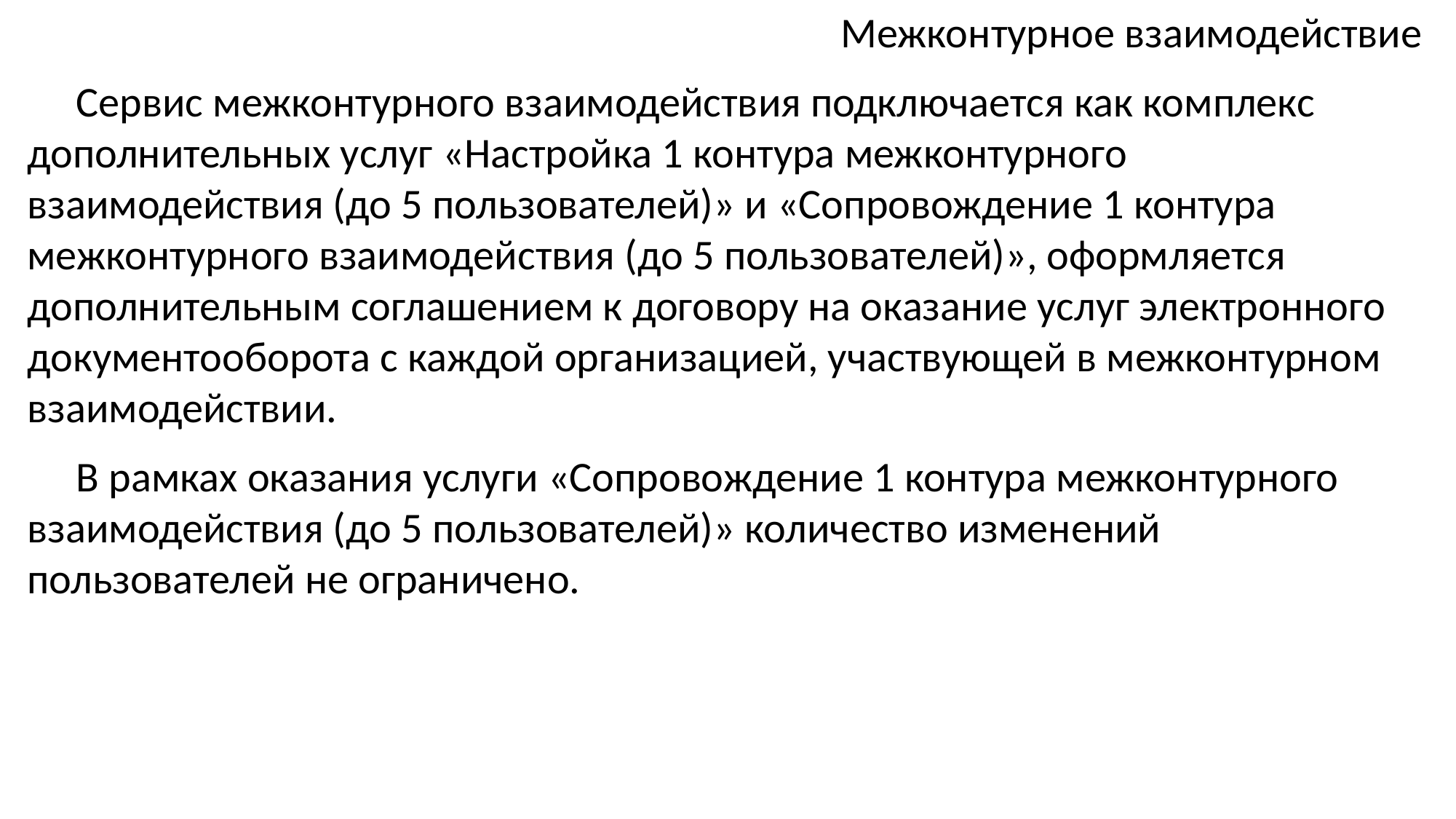

Межконтурное взаимодействие
Сервис межконтурного взаимодействия подключается как комплекс дополнительных услуг «Настройка 1 контура межконтурного взаимодействия (до 5 пользователей)» и «Сопровождение 1 контура межконтурного взаимодействия (до 5 пользователей)», оформляется дополнительным соглашением к договору на оказание услуг электронного документооборота с каждой организацией, участвующей в межконтурном взаимодействии.
В рамках оказания услуги «Сопровождение 1 контура межконтурного взаимодействия (до 5 пользователей)» количество изменений пользователей не ограничено.